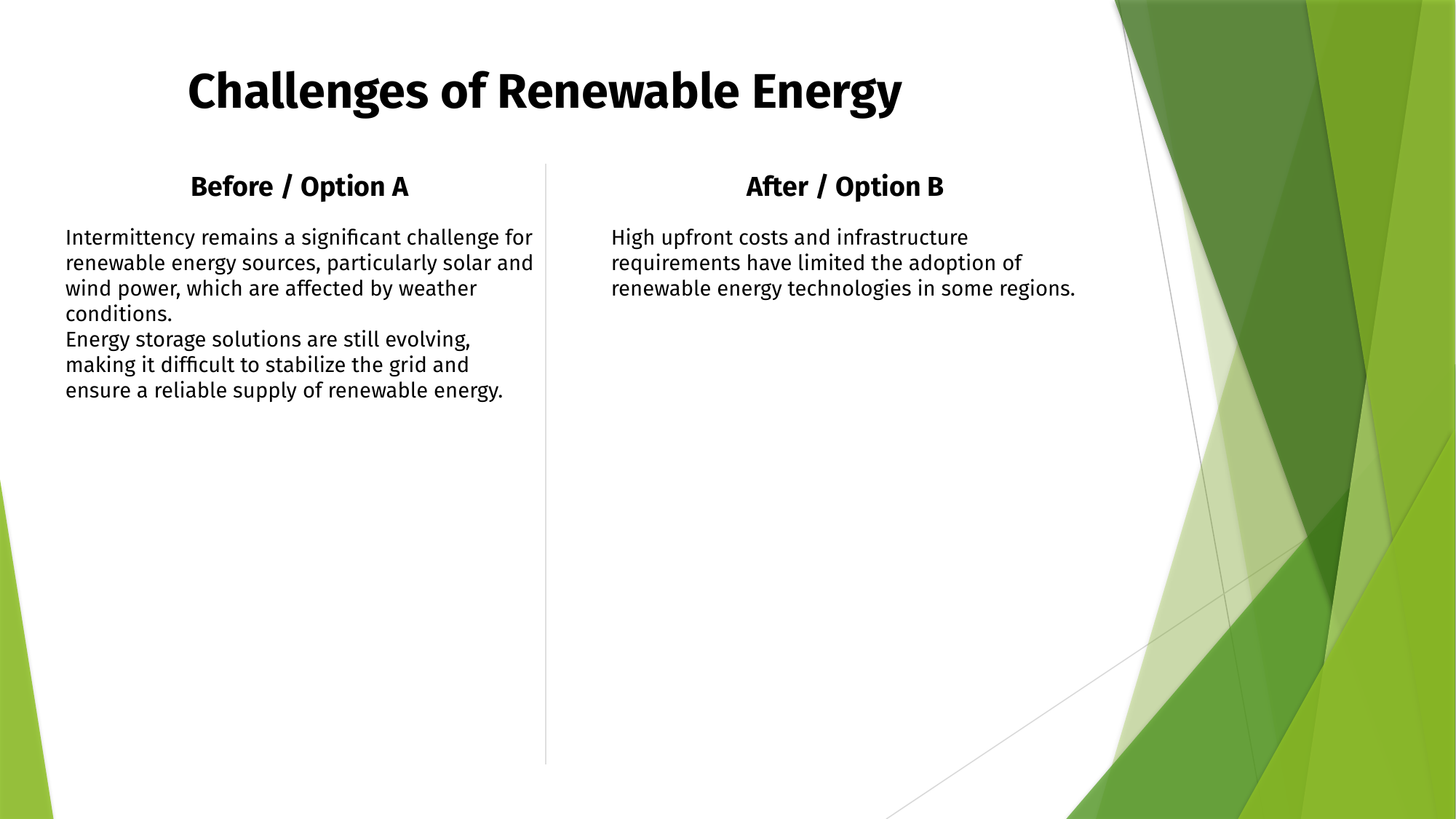

Challenges of Renewable Energy
Before / Option A

After / Option B
Intermittency remains a significant challenge for renewable energy sources, particularly solar and wind power, which are affected by weather conditions.
Energy storage solutions are still evolving, making it difficult to stabilize the grid and ensure a reliable supply of renewable energy.
High upfront costs and infrastructure requirements have limited the adoption of renewable energy technologies in some regions.